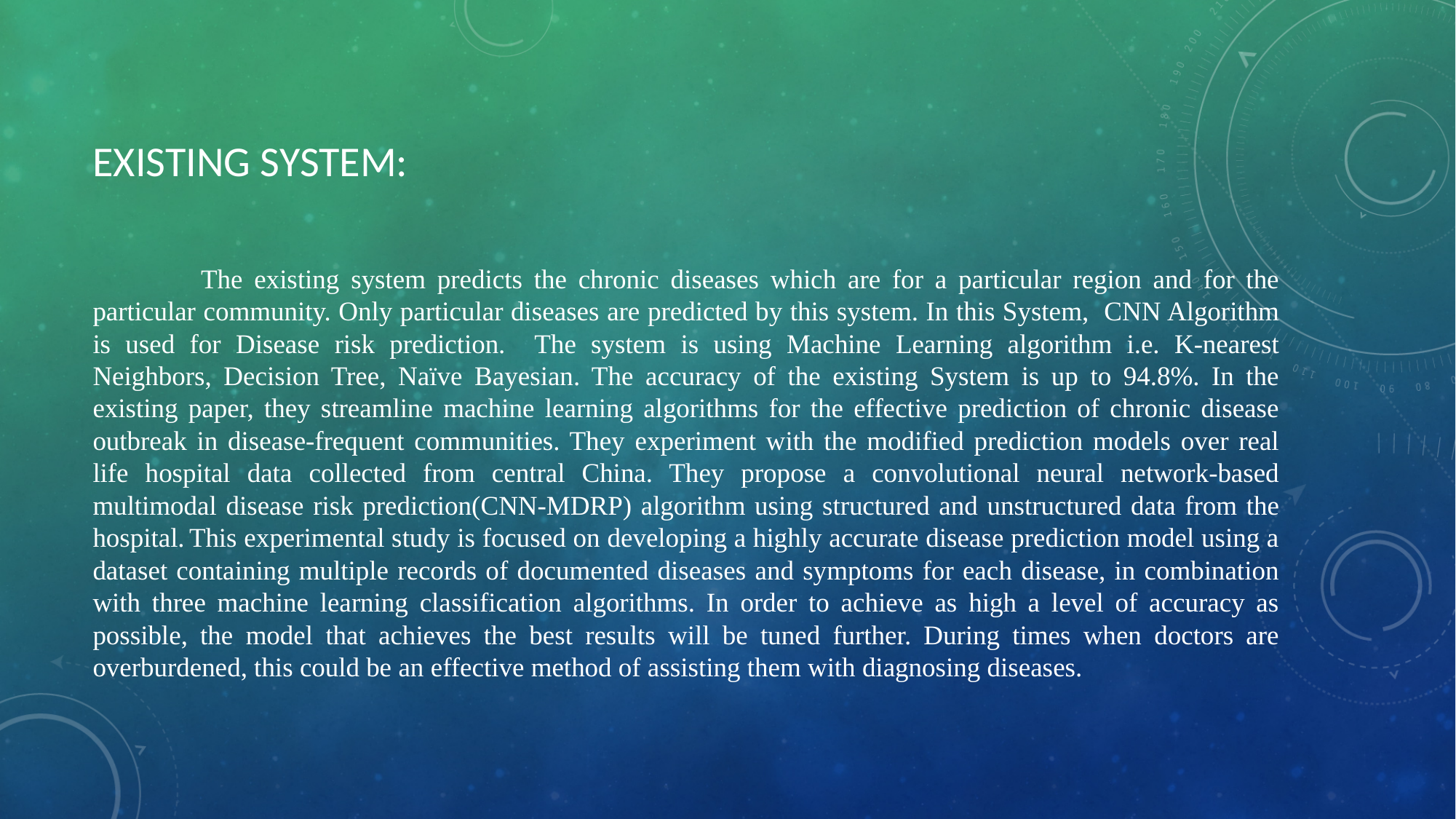

# EXISTING SYSTEM:
	The existing system predicts the chronic diseases which are for a particular region and for the particular community. Only particular diseases are predicted by this system. In this System,  CNN Algorithm is used for Disease risk prediction.  The system is using Machine Learning algorithm i.e. K-nearest Neighbors, Decision Tree, Naïve Bayesian. The accuracy of the existing System is up to 94.8%. In the existing paper, they streamline machine learning algorithms for the effective prediction of chronic disease outbreak in disease-frequent communities. They experiment with the modified prediction models over real life hospital data collected from central China. They propose a convolutional neural network-based multimodal disease risk prediction(CNN-MDRP) algorithm using structured and unstructured data from the hospital. This experimental study is focused on developing a highly accurate disease prediction model using a dataset containing multiple records of documented diseases and symptoms for each disease, in combination with three machine learning classification algorithms. In order to achieve as high a level of accuracy as possible, the model that achieves the best results will be tuned further. During times when doctors are overburdened, this could be an effective method of assisting them with diagnosing diseases.